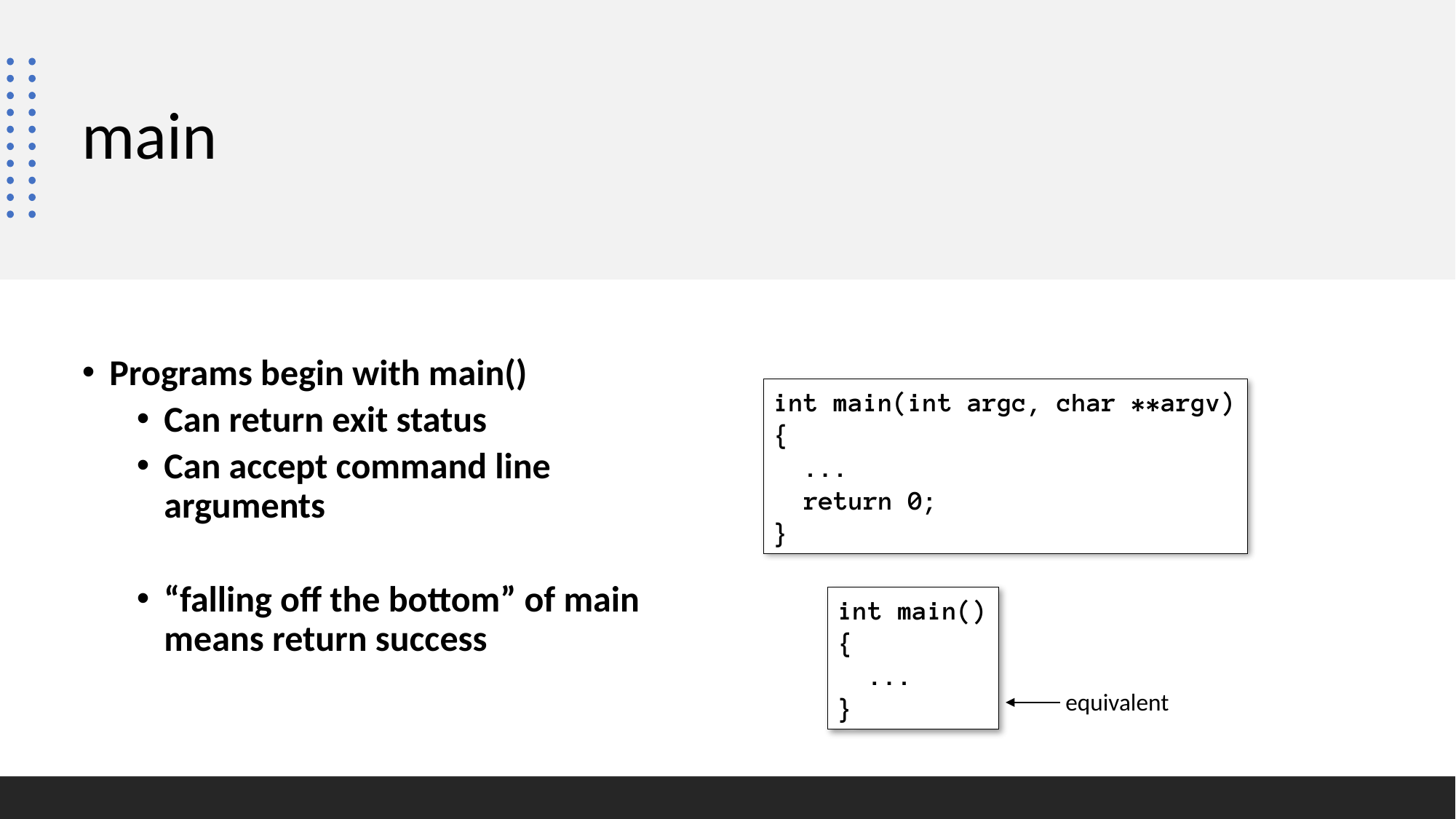

main
#

Programs begin with main()
Can return exit status
Can accept command line arguments

“falling off the bottom” of main means return success

int main(int argc, char **argv)
{
  ...
  return 0;
}
int main()
{
  ...
}
equivalent